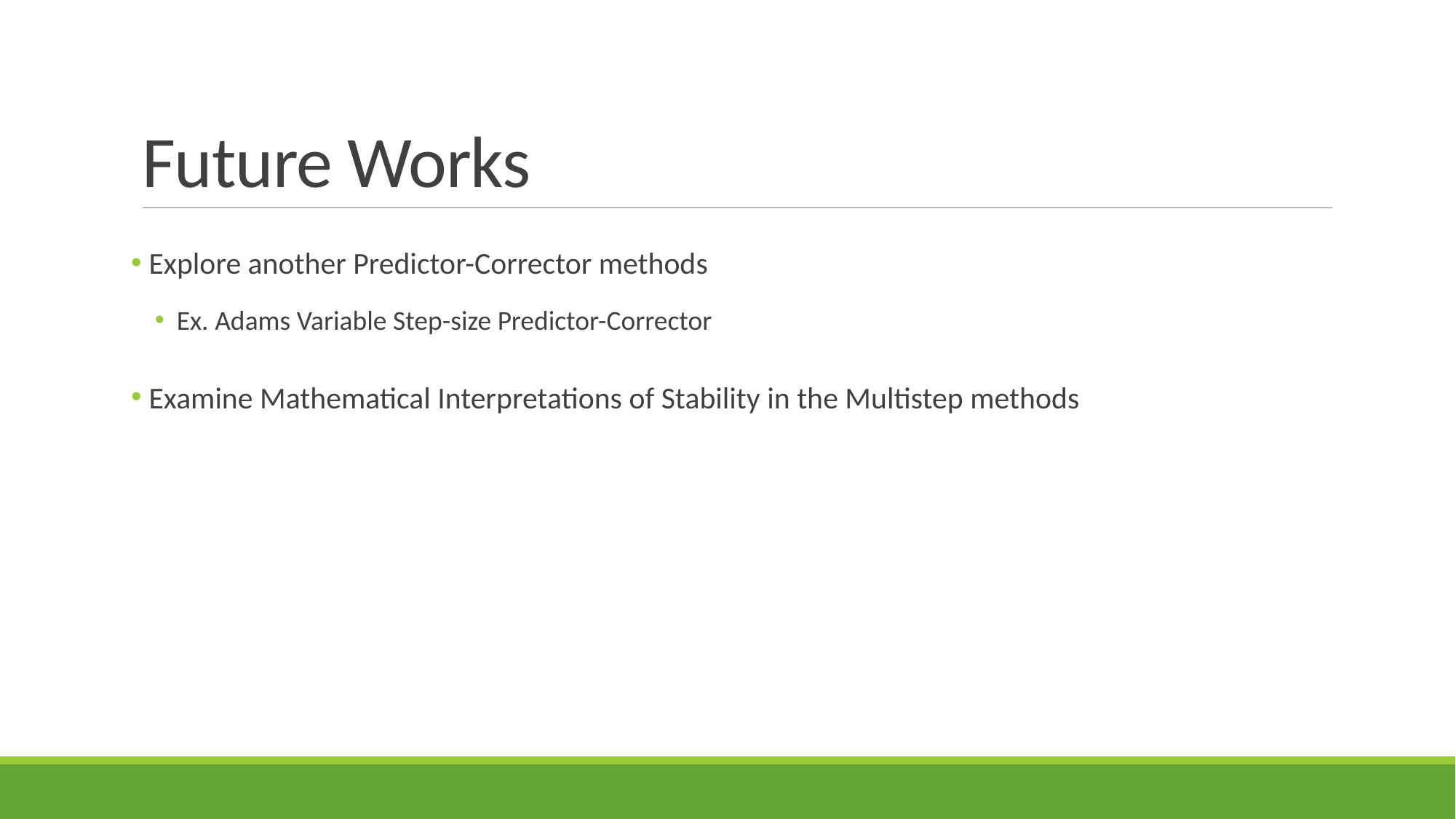

# Future Works
 Explore another Predictor-Corrector methods
Ex. Adams Variable Step-size Predictor-Corrector
 Examine Mathematical Interpretations of Stability in the Multistep methods